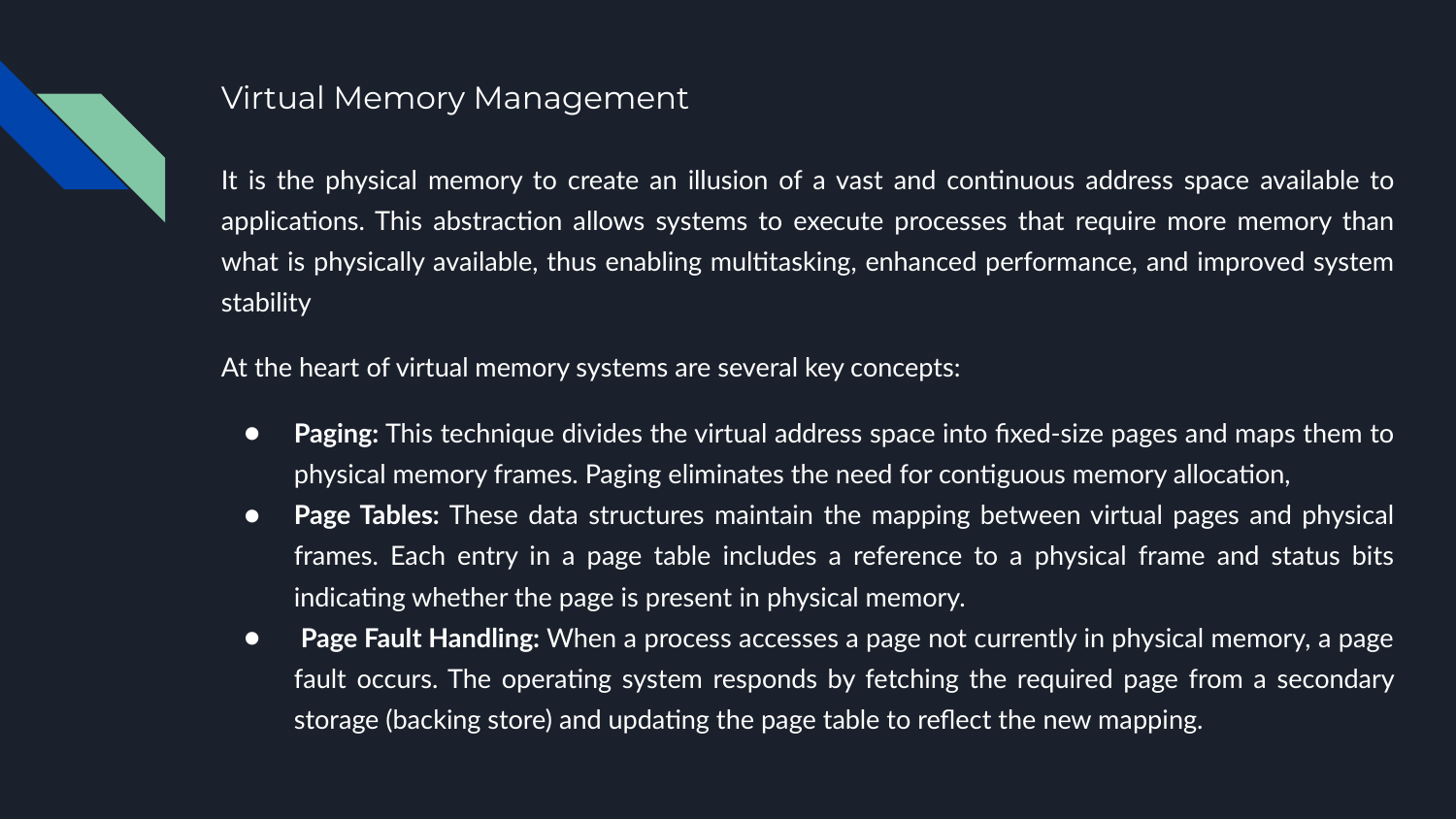

# Virtual Memory Management
It is the physical memory to create an illusion of a vast and continuous address space available to applications. This abstraction allows systems to execute processes that require more memory than what is physically available, thus enabling multitasking, enhanced performance, and improved system stability
At the heart of virtual memory systems are several key concepts:
Paging: This technique divides the virtual address space into fixed-size pages and maps them to physical memory frames. Paging eliminates the need for contiguous memory allocation,
Page Tables: These data structures maintain the mapping between virtual pages and physical frames. Each entry in a page table includes a reference to a physical frame and status bits indicating whether the page is present in physical memory.
 Page Fault Handling: When a process accesses a page not currently in physical memory, a page fault occurs. The operating system responds by fetching the required page from a secondary storage (backing store) and updating the page table to reflect the new mapping.